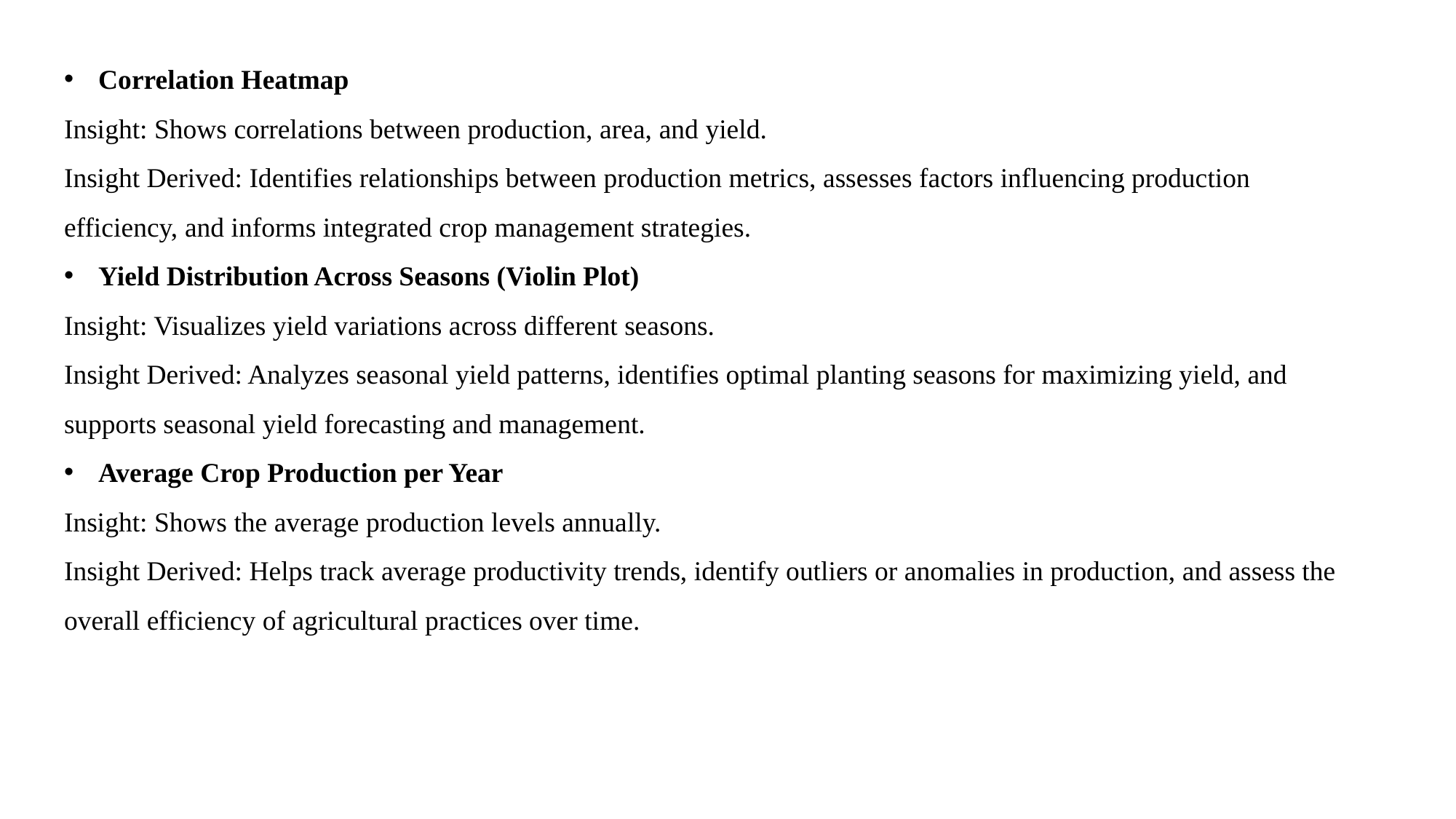

Correlation Heatmap
Insight: Shows correlations between production, area, and yield.
Insight Derived: Identifies relationships between production metrics, assesses factors influencing production efficiency, and informs integrated crop management strategies.
Yield Distribution Across Seasons (Violin Plot)
Insight: Visualizes yield variations across different seasons.
Insight Derived: Analyzes seasonal yield patterns, identifies optimal planting seasons for maximizing yield, and supports seasonal yield forecasting and management.
Average Crop Production per Year
Insight: Shows the average production levels annually.
Insight Derived: Helps track average productivity trends, identify outliers or anomalies in production, and assess the overall efficiency of agricultural practices over time.